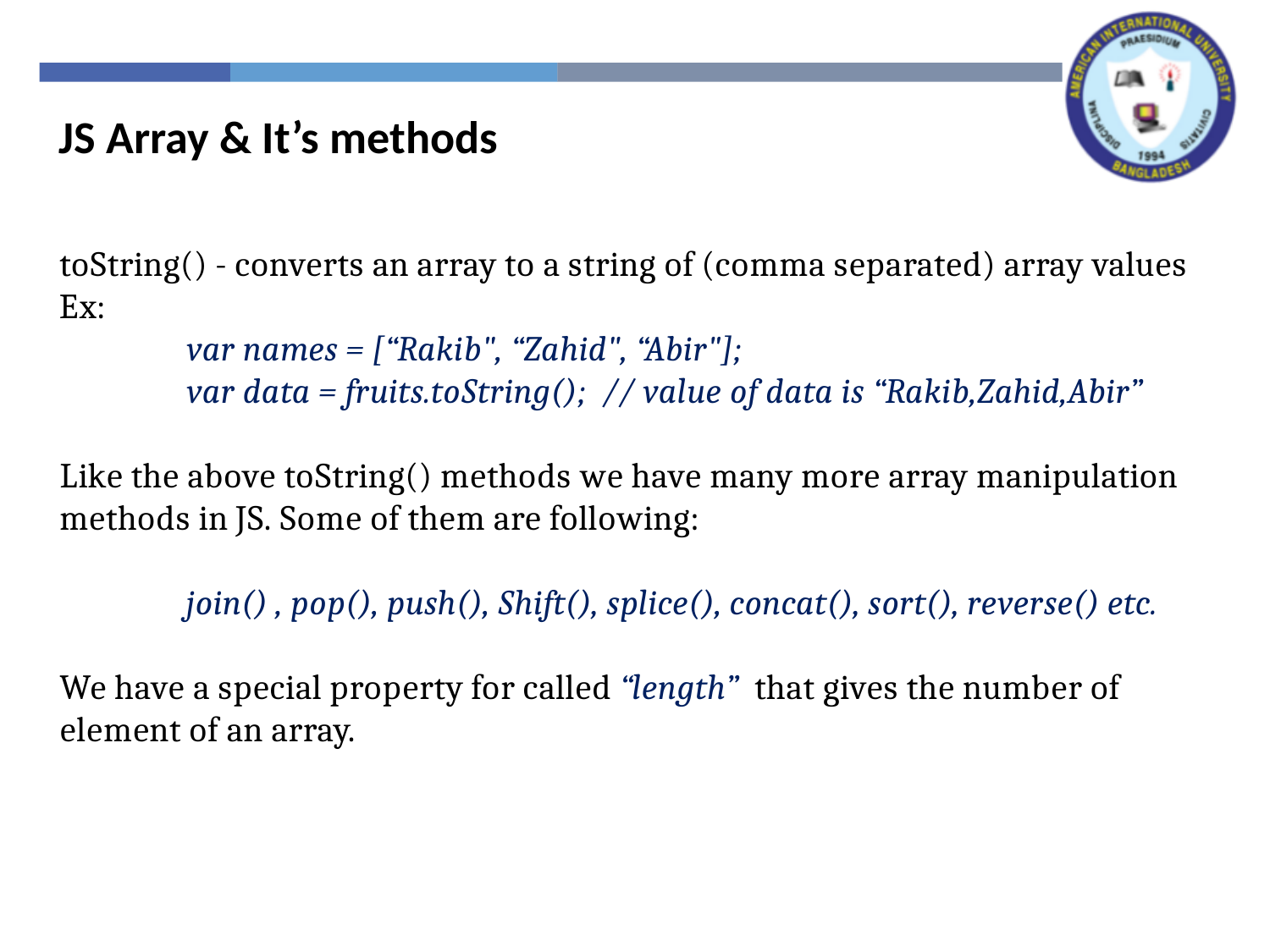

JS Array & It’s methods
toString() - converts an array to a string of (comma separated) array values
Ex:
	var names = [“Rakib", “Zahid", “Abir"];
	var data = fruits.toString();  // value of data is “Rakib,Zahid,Abir”

Like the above toString() methods we have many more array manipulation methods in JS. Some of them are following:

	join() , pop(), push(), Shift(), splice(), concat(), sort(), reverse() etc.

We have a special property for called “length”  that gives the number of element of an array.